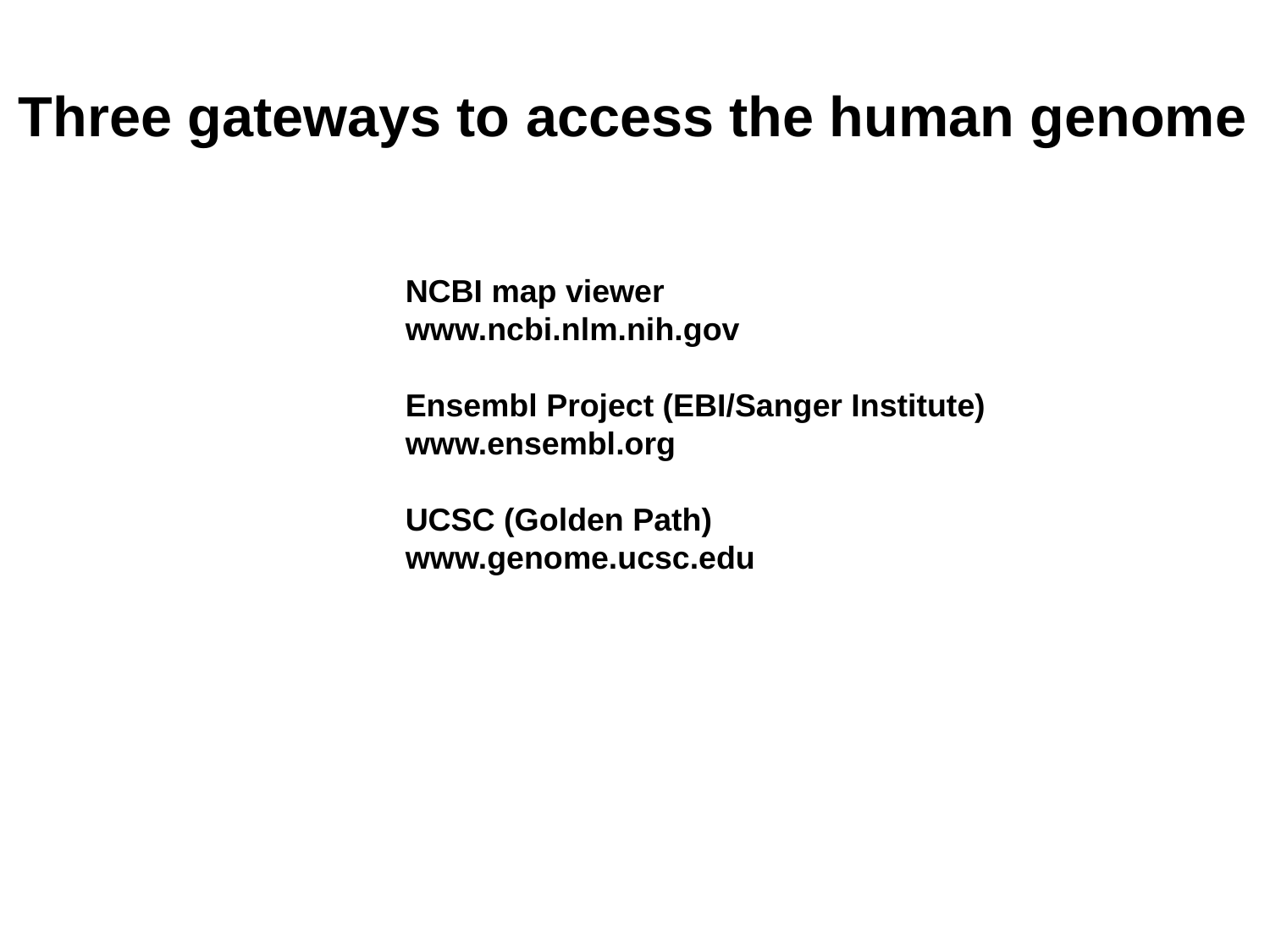

Three gateways to access the human genome
NCBI map viewer
www.ncbi.nlm.nih.gov

Ensembl Project (EBI/Sanger Institute)
www.ensembl.org

UCSC (Golden Path)
www.genome.ucsc.edu